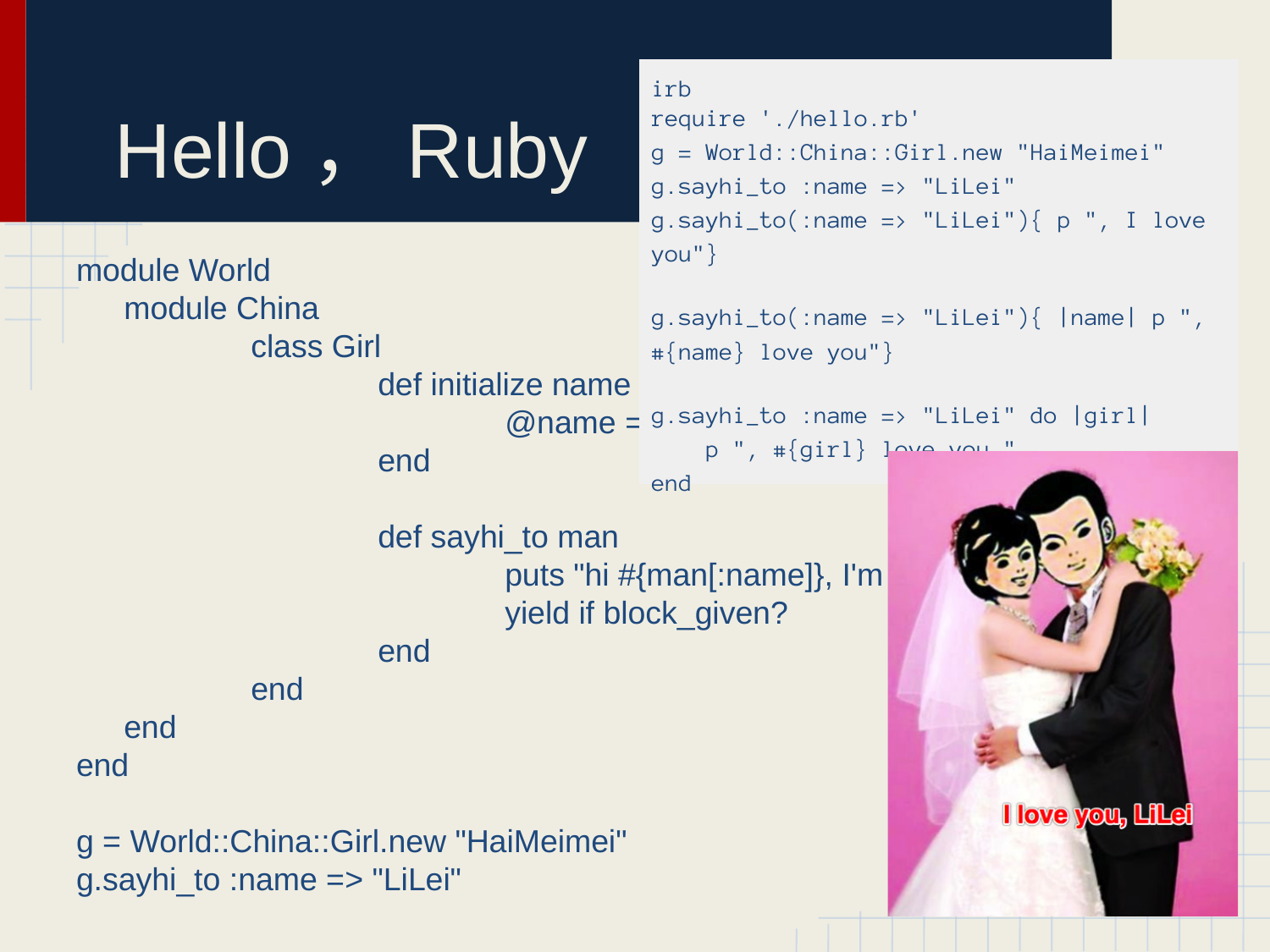

# Hello，Ruby
irb
require './hello.rb'
g = World::China::Girl.new "HaiMeimei"
g.sayhi_to :name => "LiLei"
g.sayhi_to(:name => "LiLei"){ p ", I love you"}

g.sayhi_to(:name => "LiLei"){ |name| p ", #{name} love you"}

g.sayhi_to :name => "LiLei" do |girl|
    p ", #{girl} love you."
end

module World
	module China
		class Girl
			def initialize name
				@name = name
			end

			def sayhi_to man
				puts "hi #{man[:name]}, I'm #{@name}"
				yield if block_given?
			end
		end
	end
end

g = World::China::Girl.new "HaiMeimei"
g.sayhi_to :name => "LiLei"